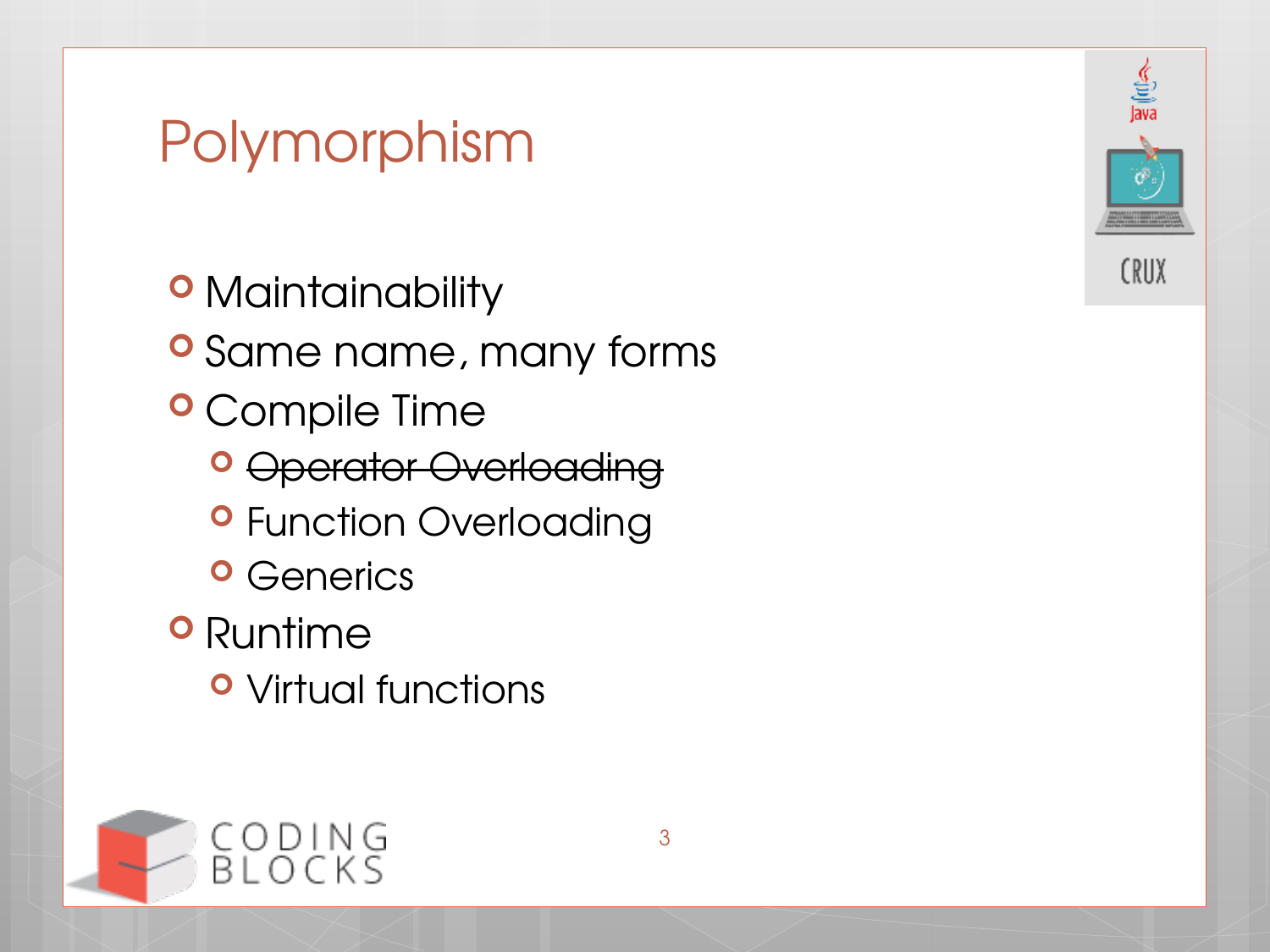

# Polymorphism

Maintainability
Same name, many forms
Compile Time
Operator Overloading
Function Overloading
Generics
Runtime
Virtual functions
3